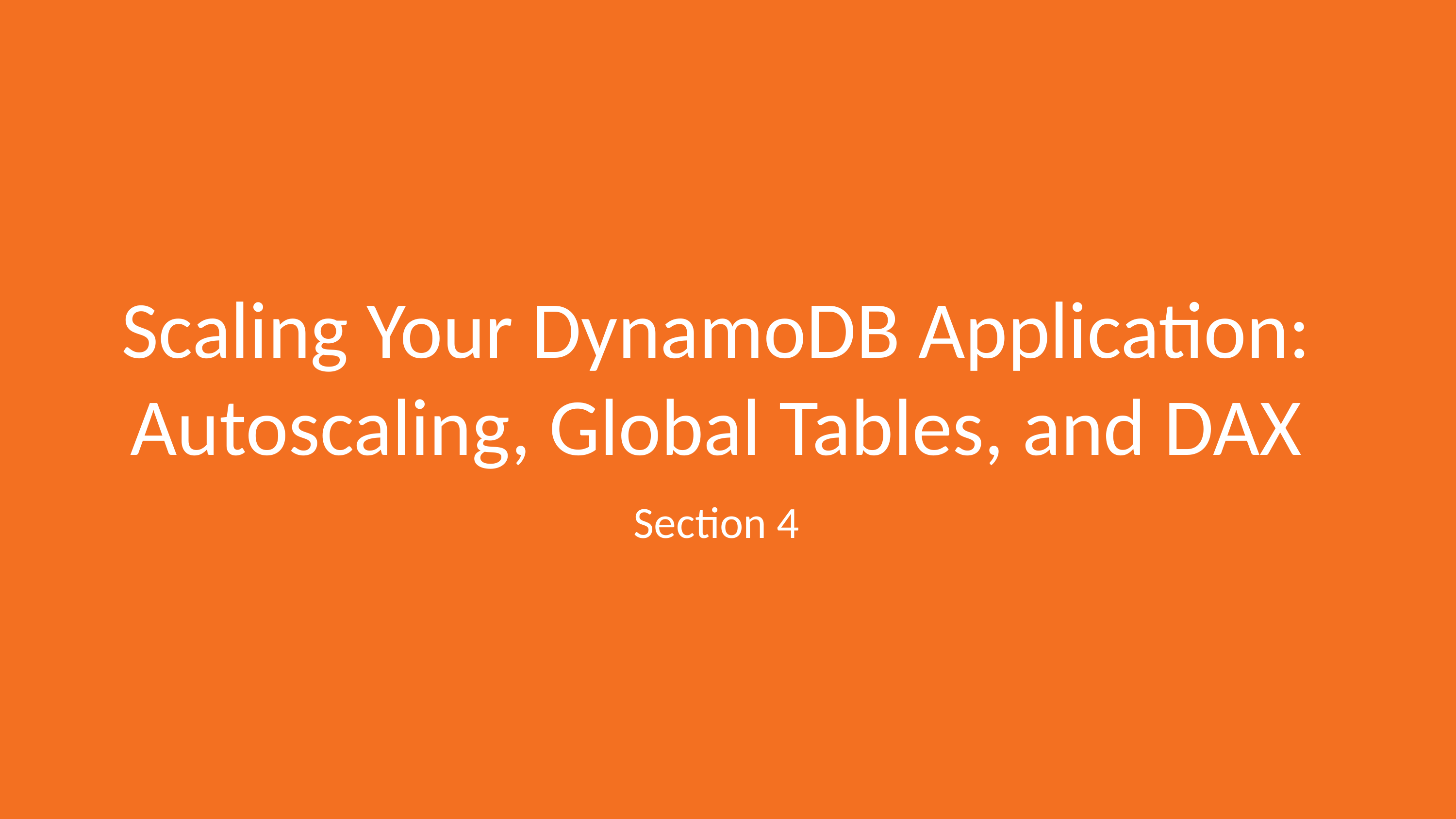

# Scaling Your DynamoDB Application: Autoscaling, Global Tables, and DAX
Section 4